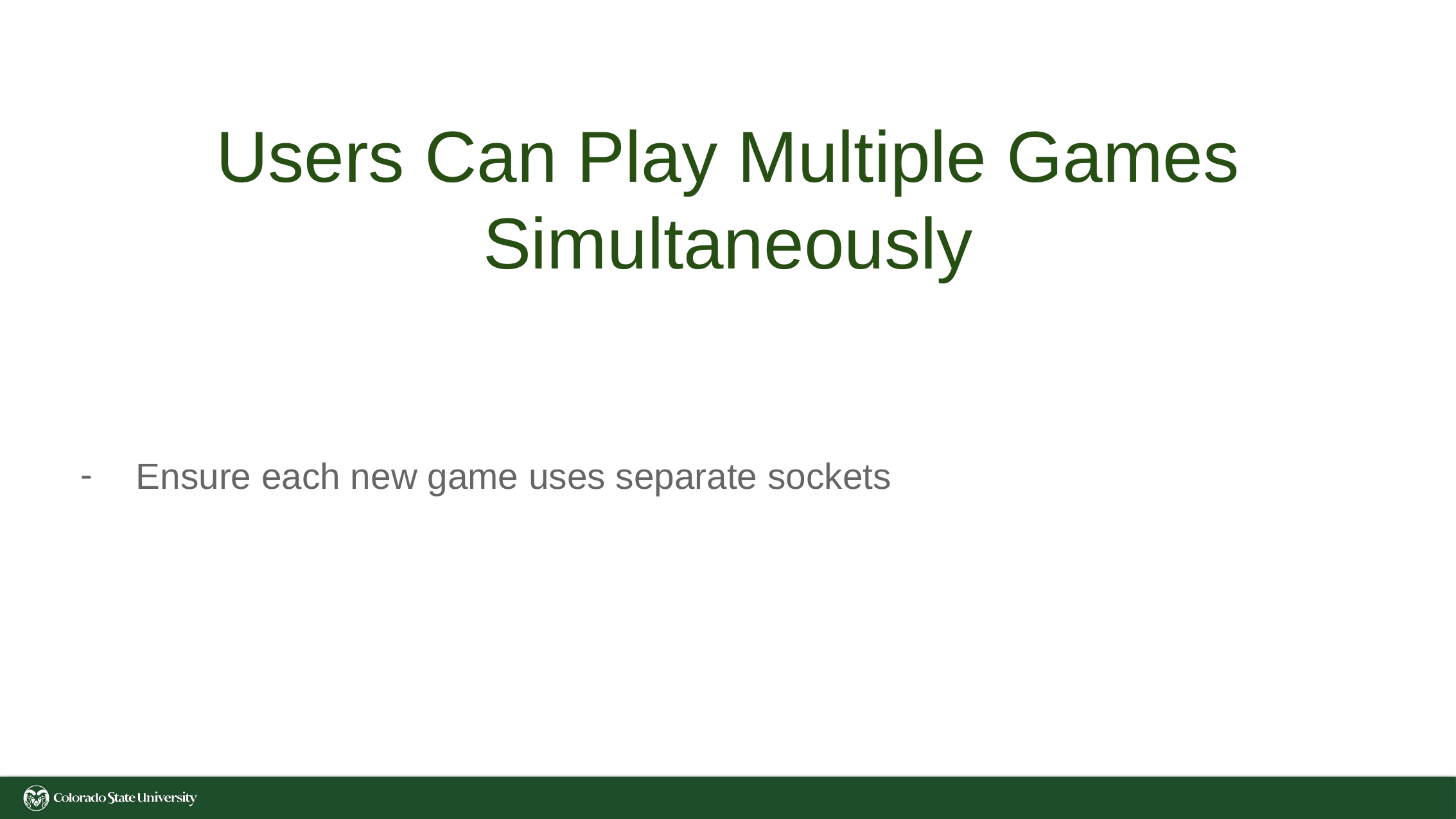

Users Can Play Multiple Games Simultaneously

Ensure each new game uses separate sockets